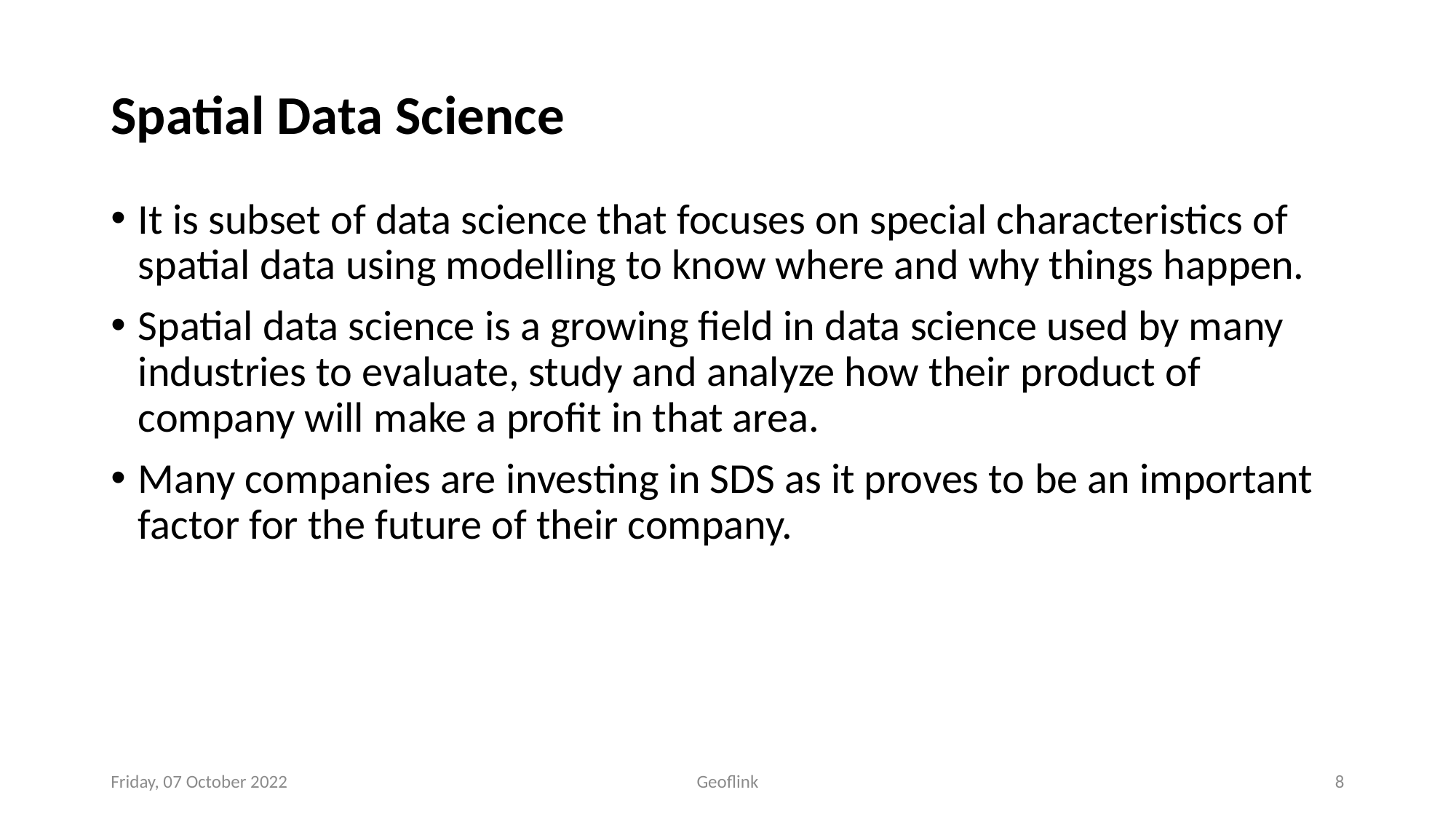

# Spatial Data Science
It is subset of data science that focuses on special characteristics of spatial data using modelling to know where and why things happen.
Spatial data science is a growing field in data science used by many industries to evaluate, study and analyze how their product of company will make a profit in that area.
Many companies are investing in SDS as it proves to be an important factor for the future of their company.

Friday, 07 October 2022
Geoflink
8